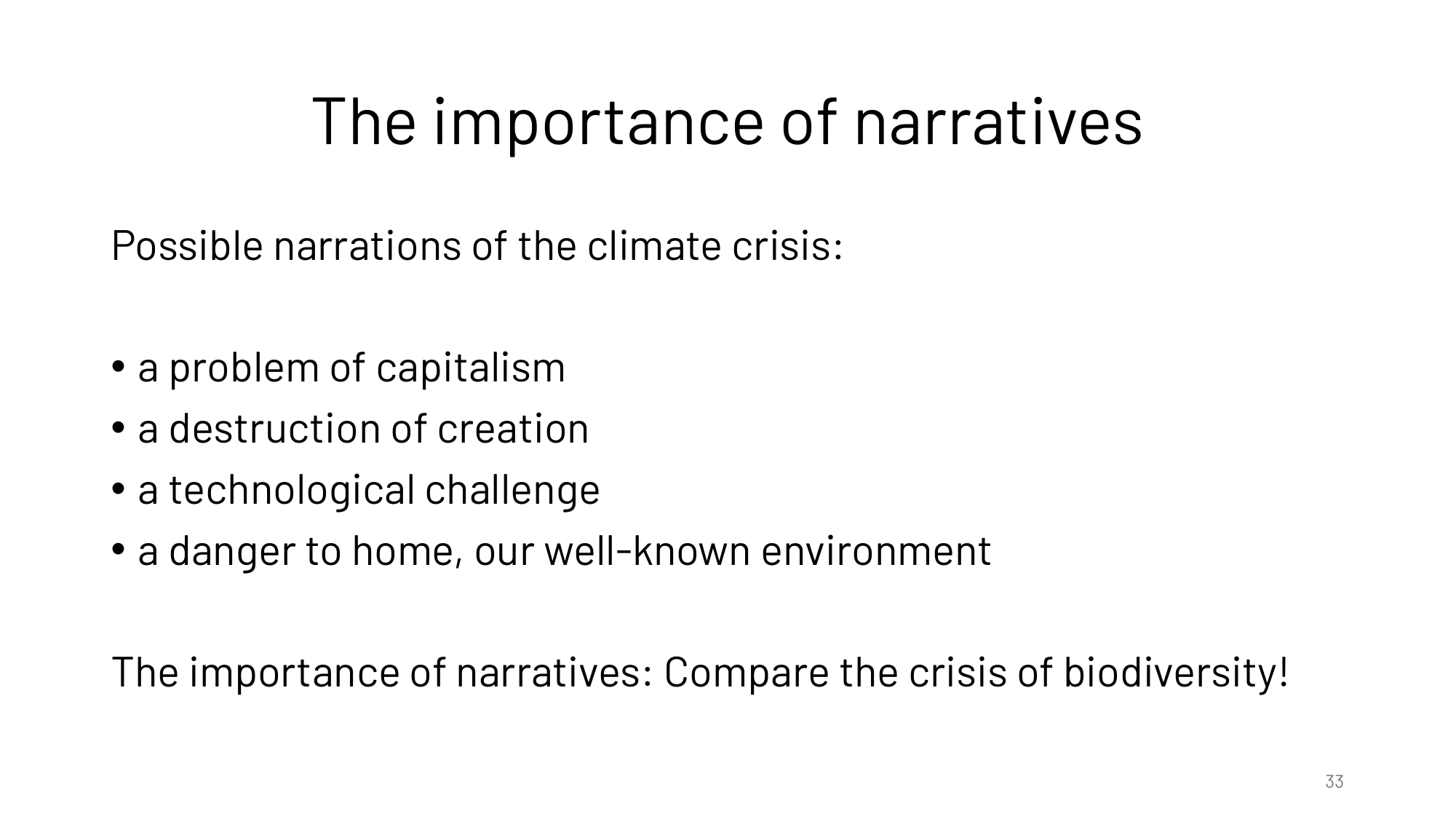

# The importance of narratives
Possible narrations of the climate crisis:

a problem of capitalism
a destruction of creation
a technological challenge
a danger to home, our well-known environment

The importance of narratives: Compare the crisis of biodiversity!

33